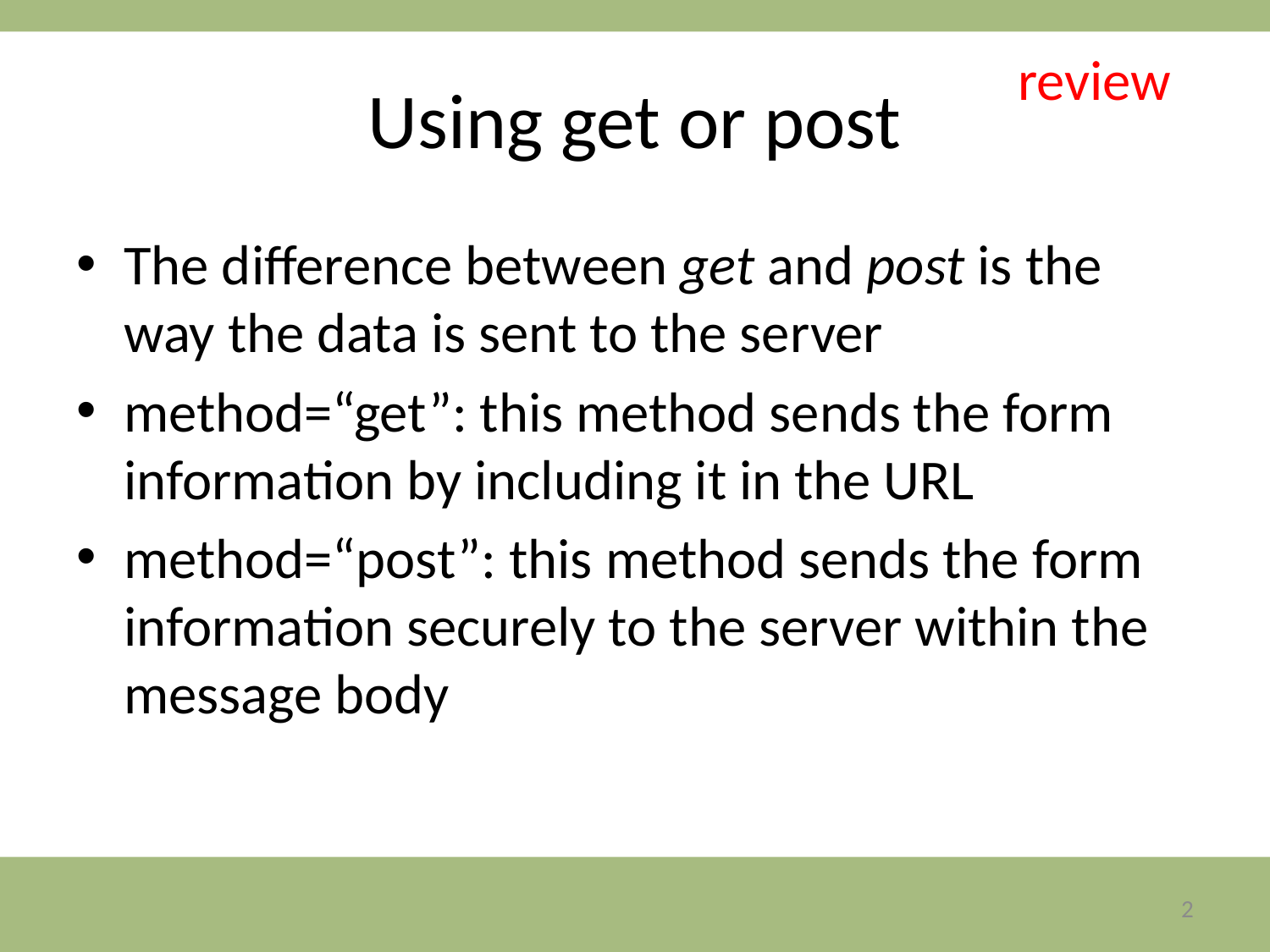

# Using get or post
review
The difference between get and post is the way the data is sent to the server
method=“get”: this method sends the form information by including it in the URL
method=“post”: this method sends the form information securely to the server within the message body
2